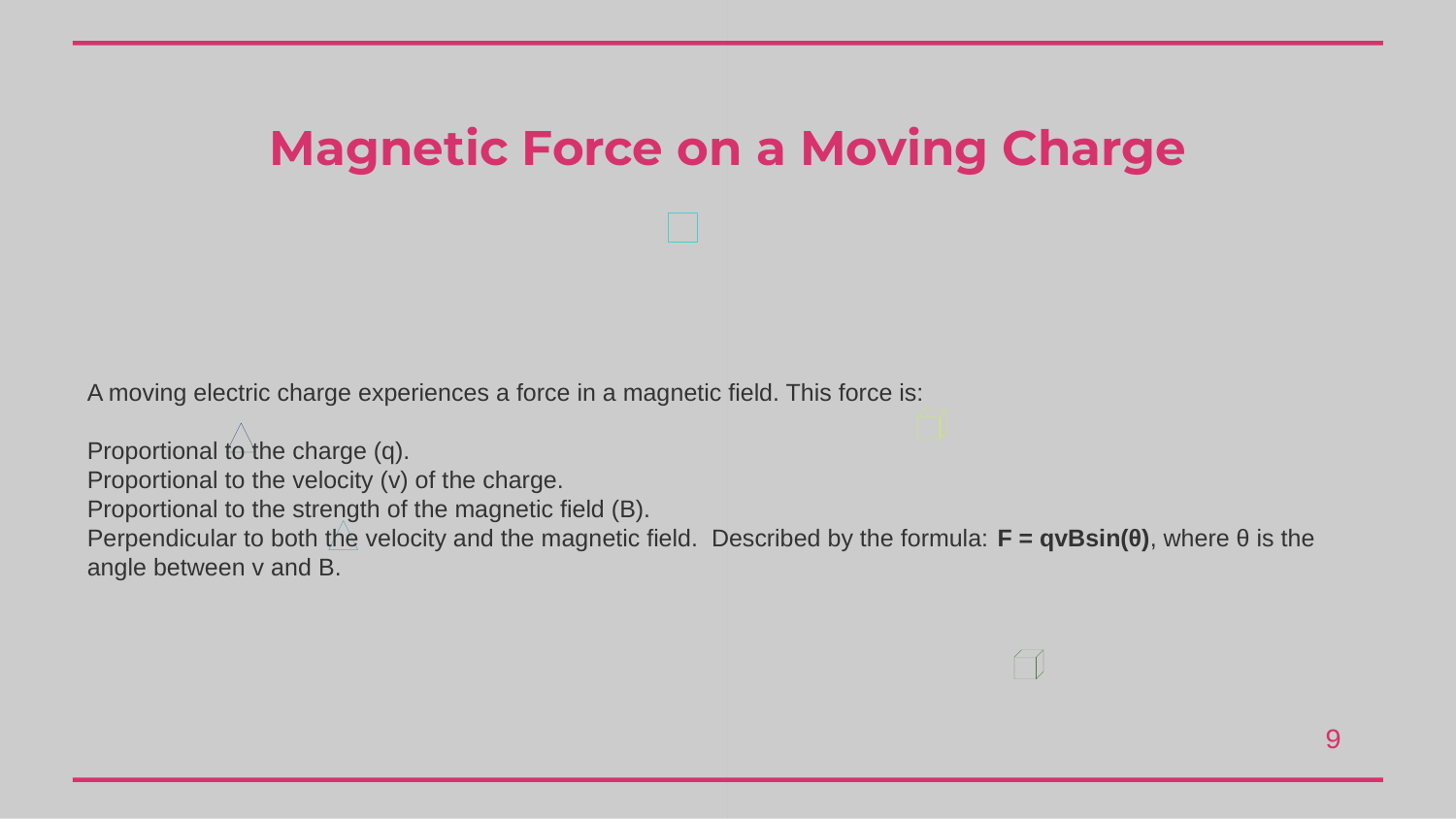

Magnetic Force on a Moving Charge

A moving electric charge experiences a force in a magnetic field. This force is:

Proportional to the charge (q).
Proportional to the velocity (v) of the charge.
Proportional to the strength of the magnetic field (B).
Perpendicular to both the velocity and the magnetic field.  Described by the formula: F = qvBsin(θ), where θ is the angle between v and B.

9